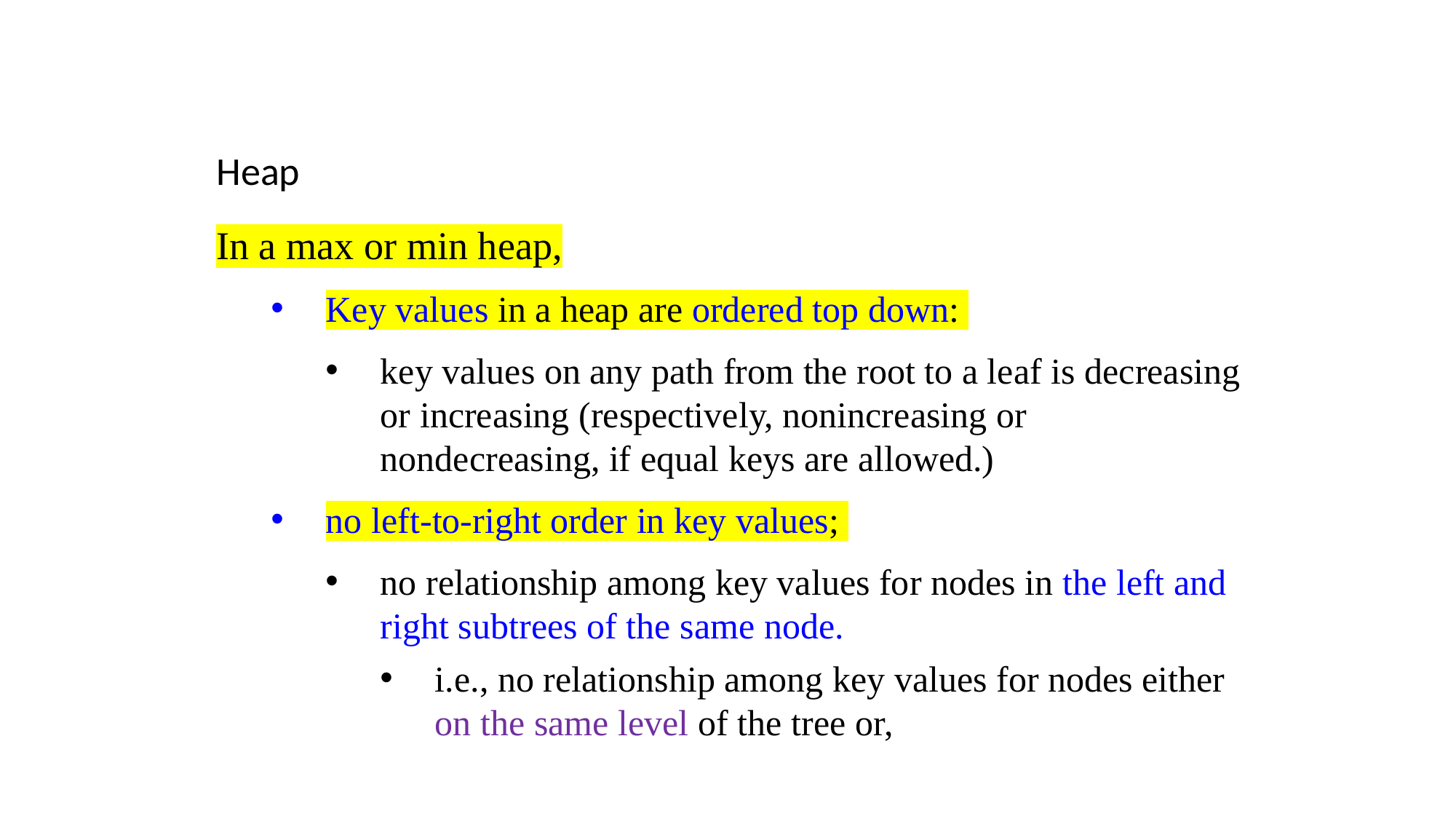

Heap
In a max or min heap,
Key values in a heap are ordered top down:
key values on any path from the root to a leaf is decreasing or increasing (respectively, nonincreasing or nondecreasing, if equal keys are allowed.)
no left-to-right order in key values;
no relationship among key values for nodes in the left and right subtrees of the same node.
i.e., no relationship among key values for nodes either on the same level of the tree or,